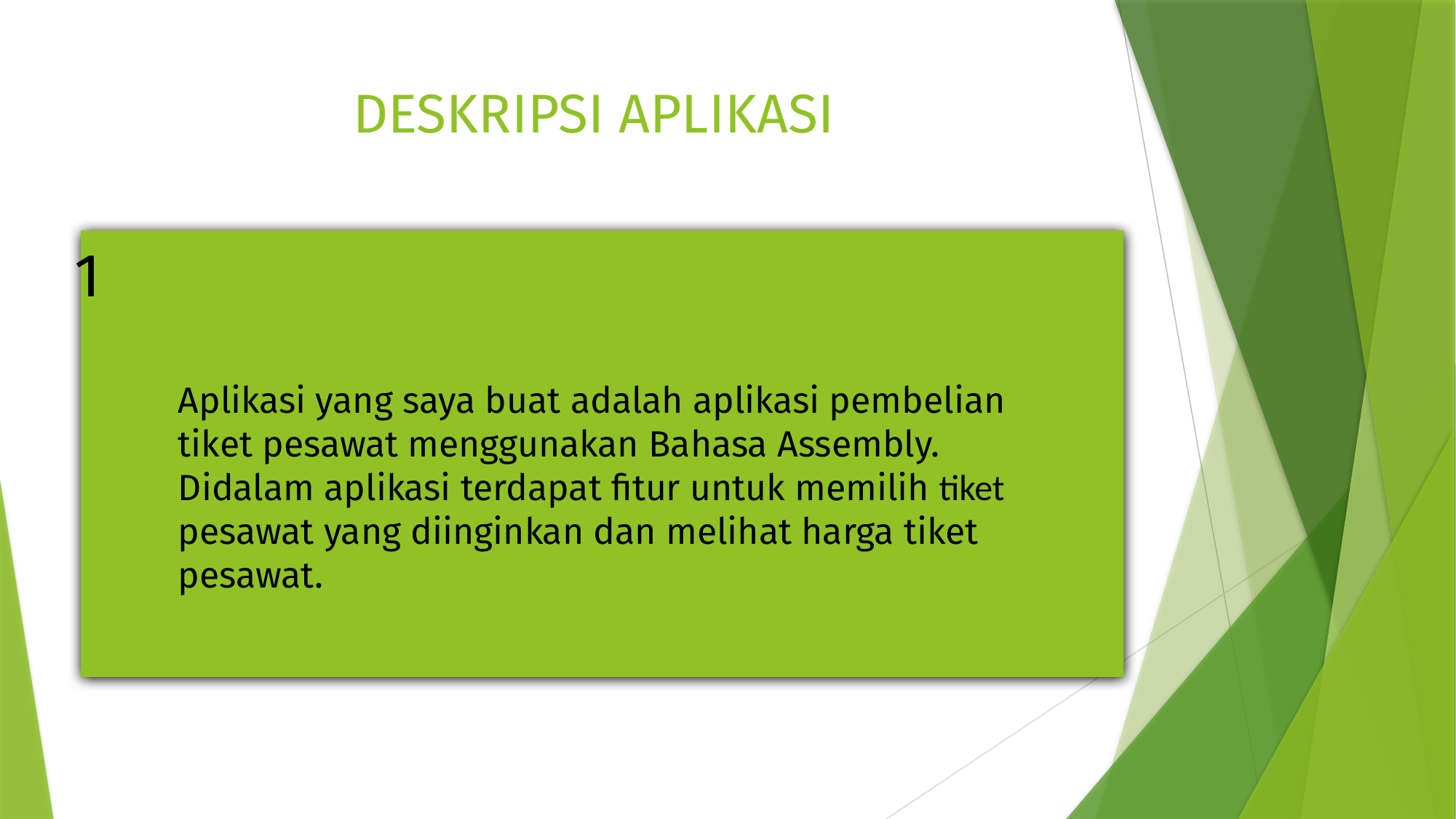

# DESKRIPSI APLIKASI
1

Aplikasi yang saya buat adalah aplikasi pembelian tiket pesawat menggunakan Bahasa Assembly. Didalam aplikasi terdapat fitur untuk memilih tiket pesawat yang diinginkan dan melihat harga tiket pesawat.